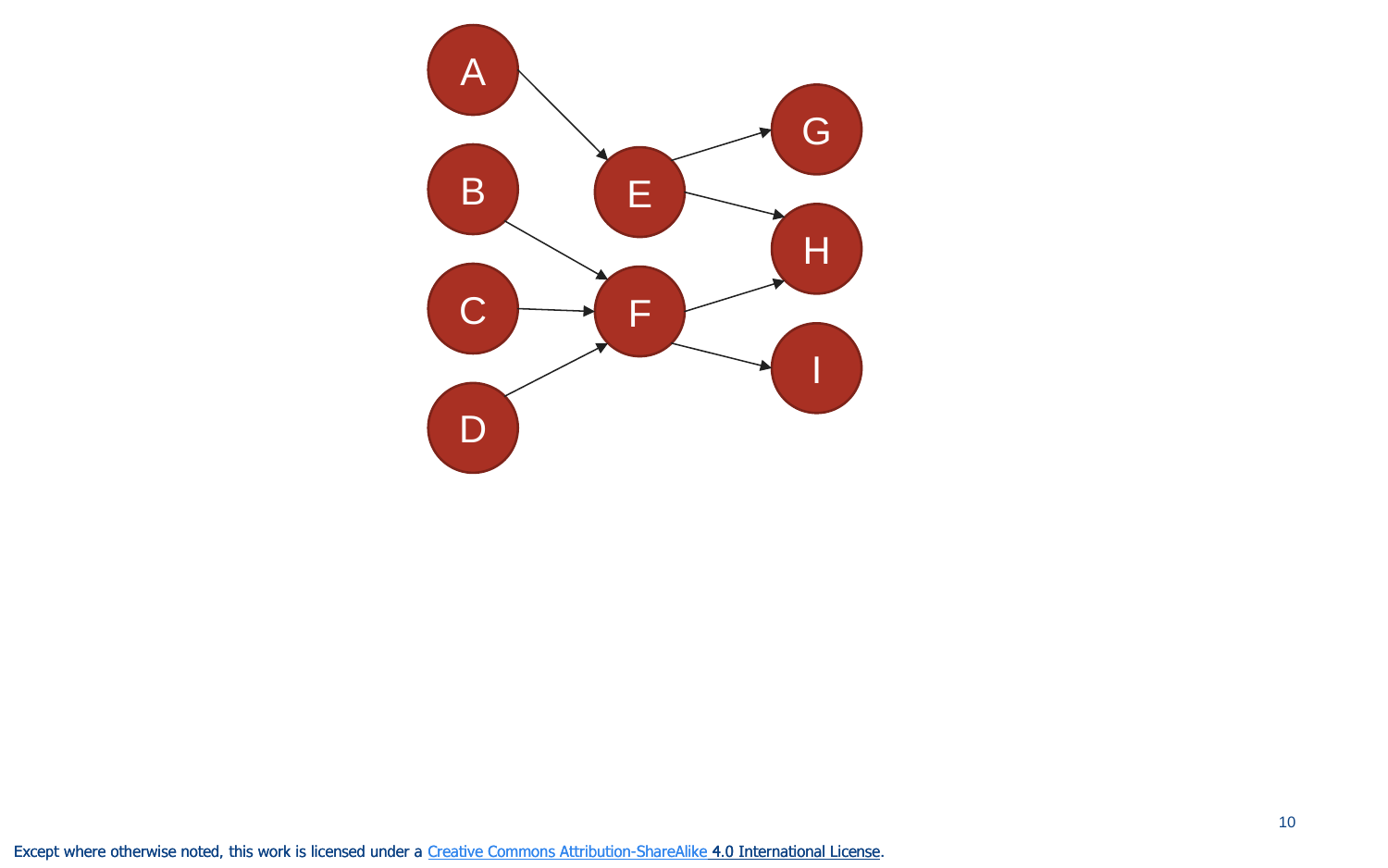

A
G
B
E
H
C
F
I
D

10